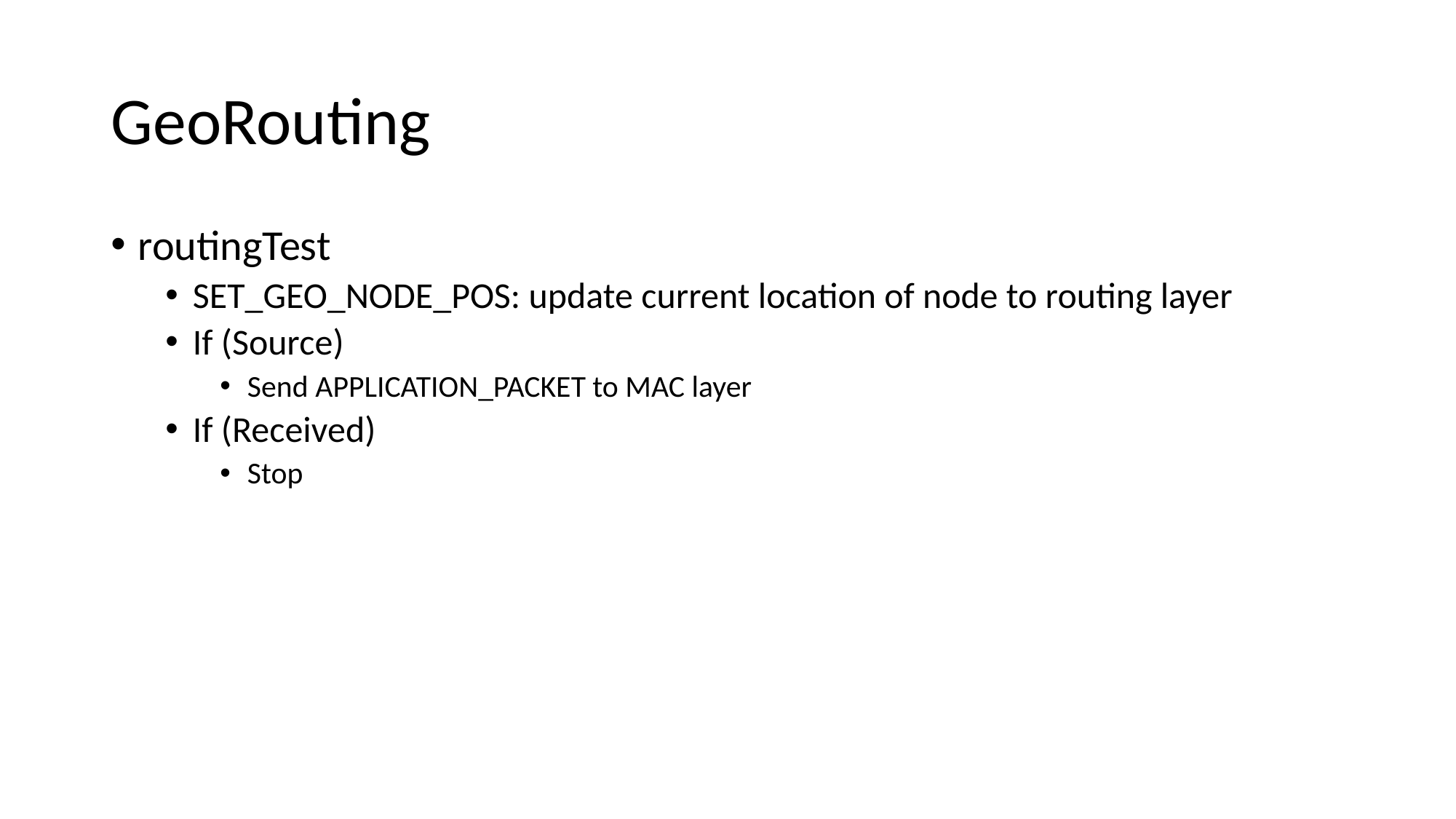

# GeoRouting
routingTest
SET_GEO_NODE_POS: update current location of node to routing layer
If (Source)
Send APPLICATION_PACKET to MAC layer
If (Received)
Stop